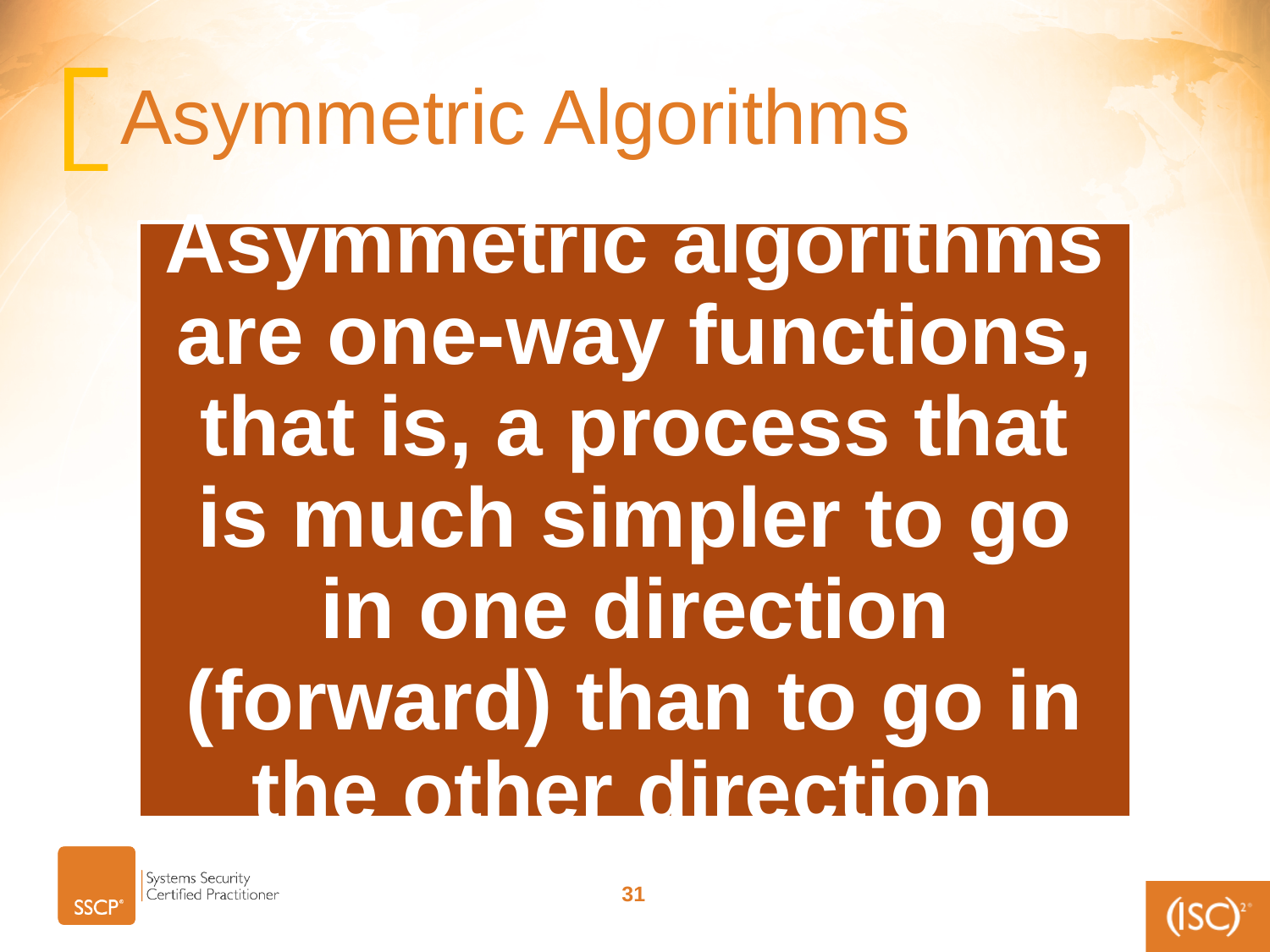

# Asymmetric Algorithms
Asymmetric algorithms are one-way functions, that is, a process that is much simpler to go in one direction (forward) than to go in the other direction